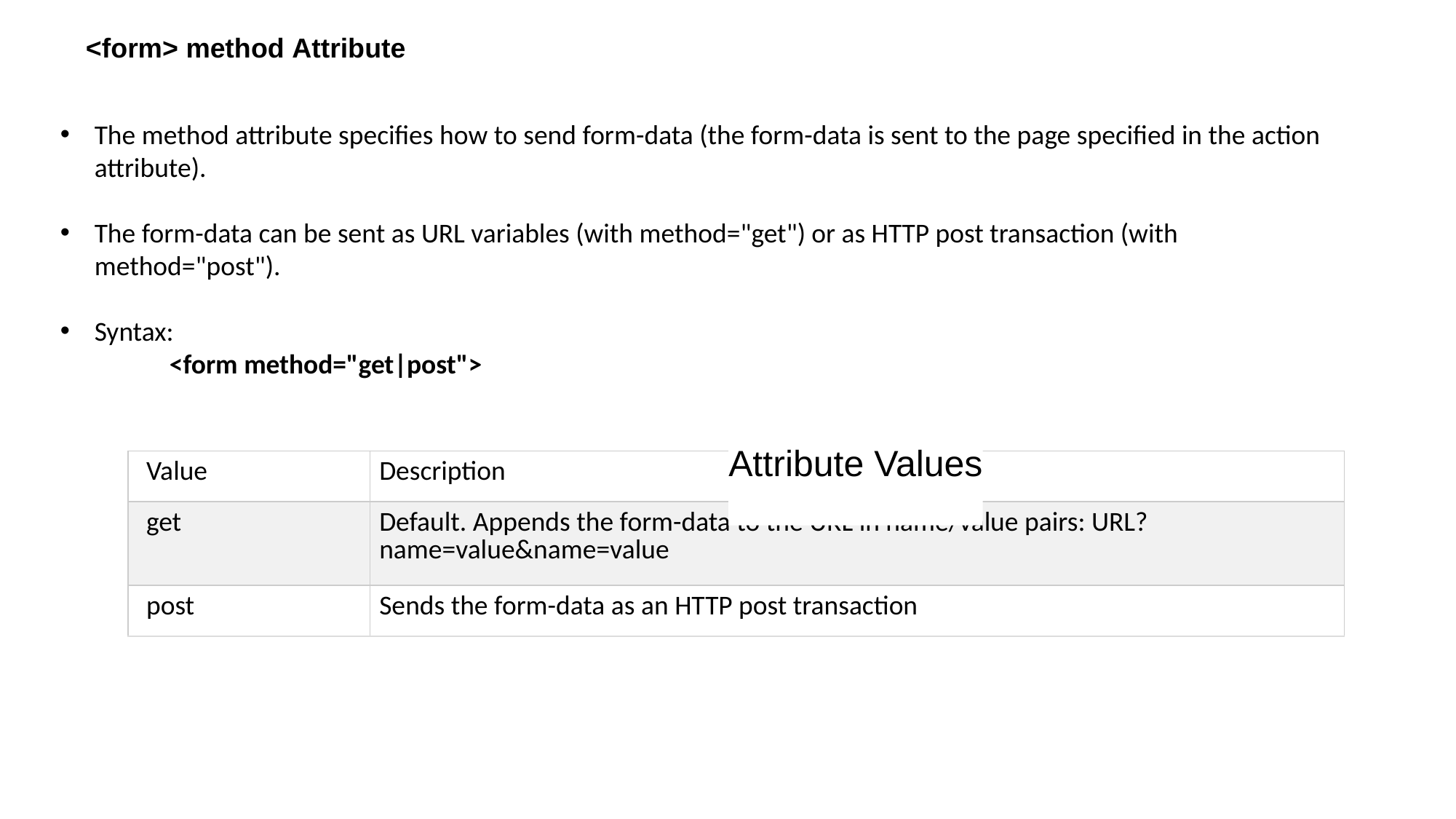

<form> method Attribute
The method attribute specifies how to send form-data (the form-data is sent to the page specified in the action attribute).

The form-data can be sent as URL variables (with method="get") or as HTTP post transaction (with method="post").

Syntax:
	<form method="get|post">

| Value | Description |
| --- | --- |
| get | Default. Appends the form-data to the URL in name/value pairs: URL?name=value&name=value |
| post | Sends the form-data as an HTTP post transaction |
Attribute Values